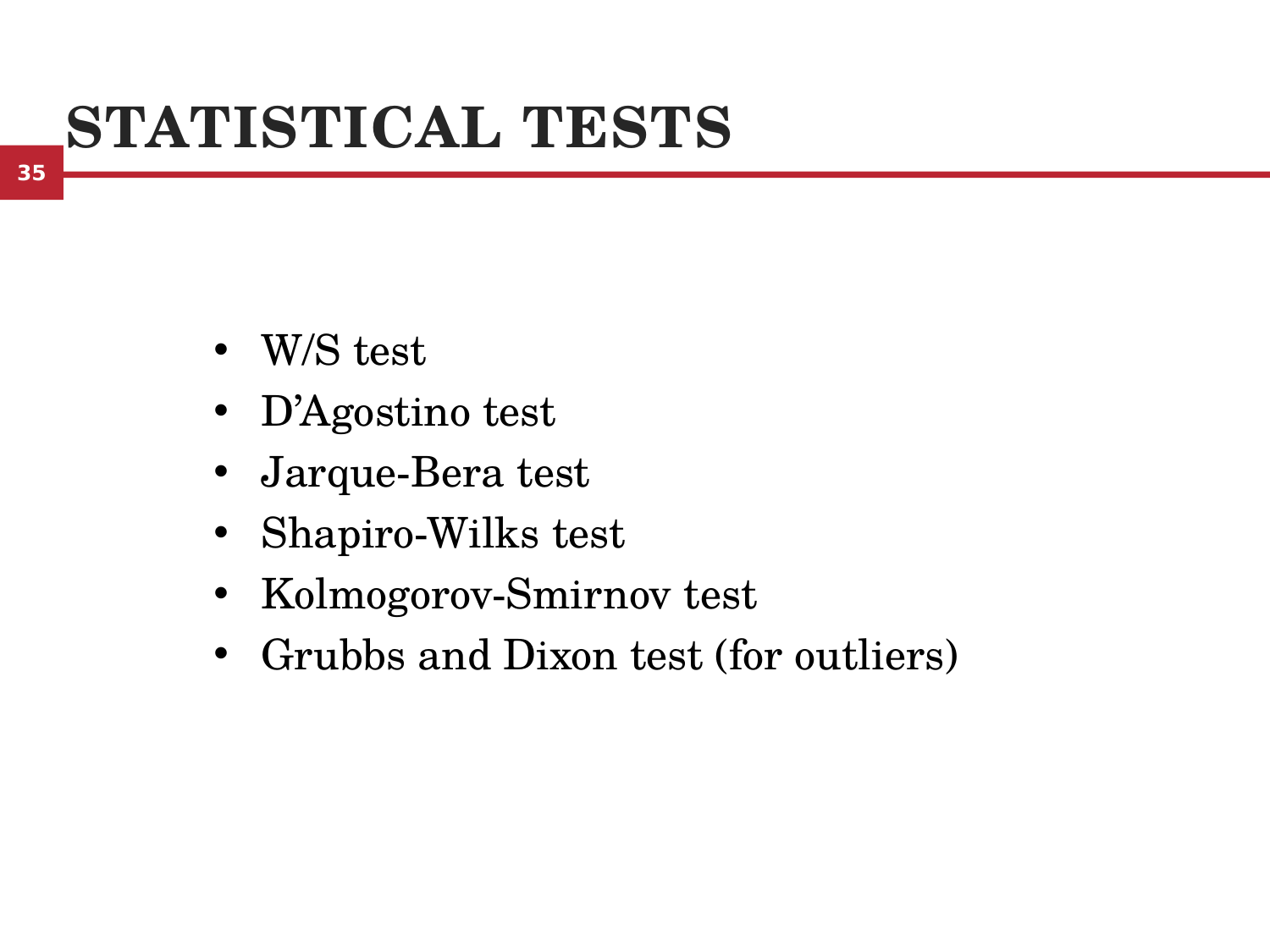

# Statistical Tests
W/S test
D’Agostino test
Jarque-Bera test
Shapiro-Wilks test
Kolmogorov-Smirnov test
Grubbs and Dixon test (for outliers)